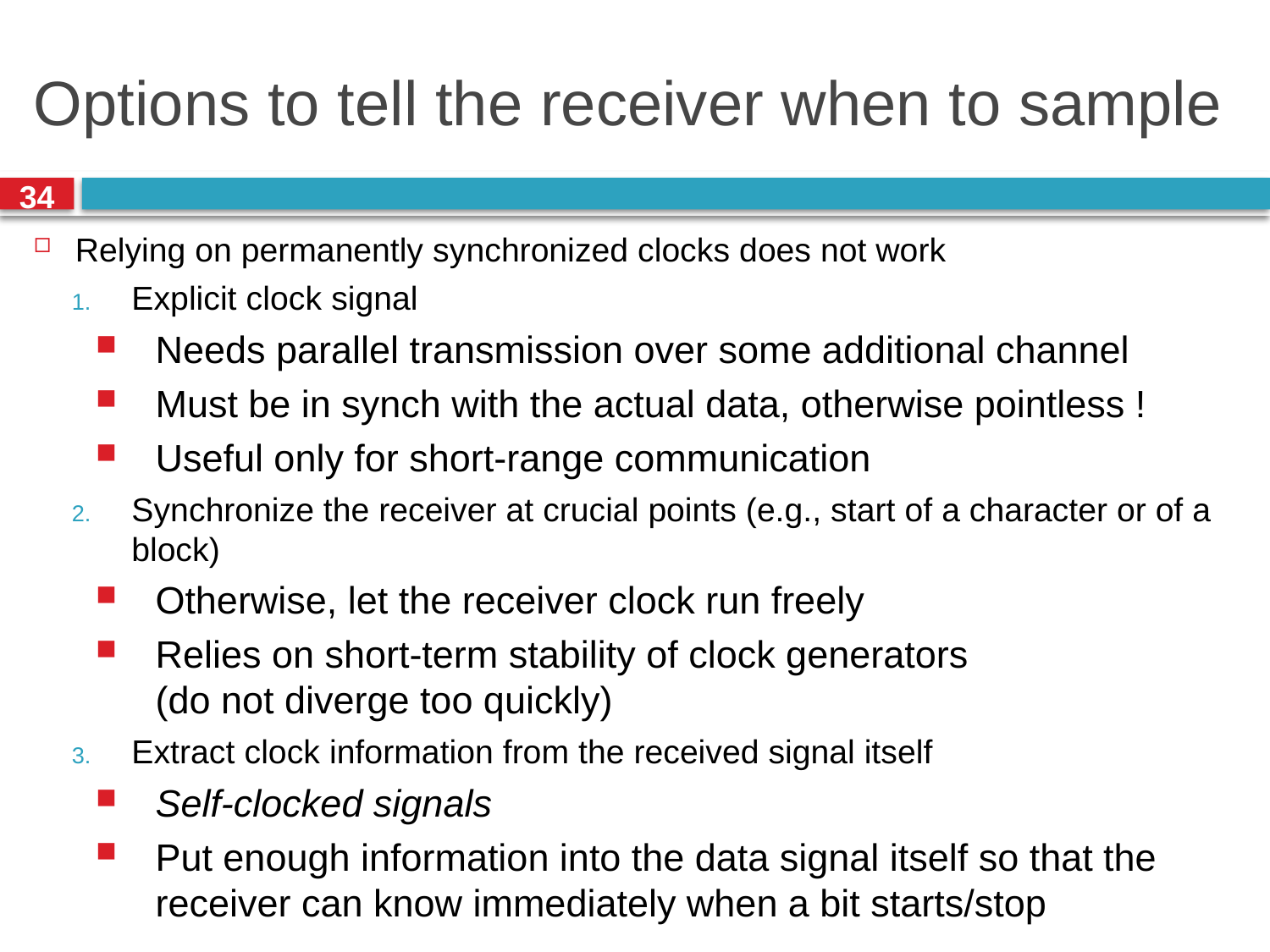

# Options to tell the receiver when to sample
34
Relying on permanently synchronized clocks does not work
Explicit clock signal
Needs parallel transmission over some additional channel
Must be in synch with the actual data, otherwise pointless !
Useful only for short-range communication
Synchronize the receiver at crucial points (e.g., start of a character or of a block)
Otherwise, let the receiver clock run freely
Relies on short-term stability of clock generators
(do not diverge too quickly)
Extract clock information from the received signal itself
Self-clocked signals
Put enough information into the data signal itself so that the receiver can know immediately when a bit starts/stop